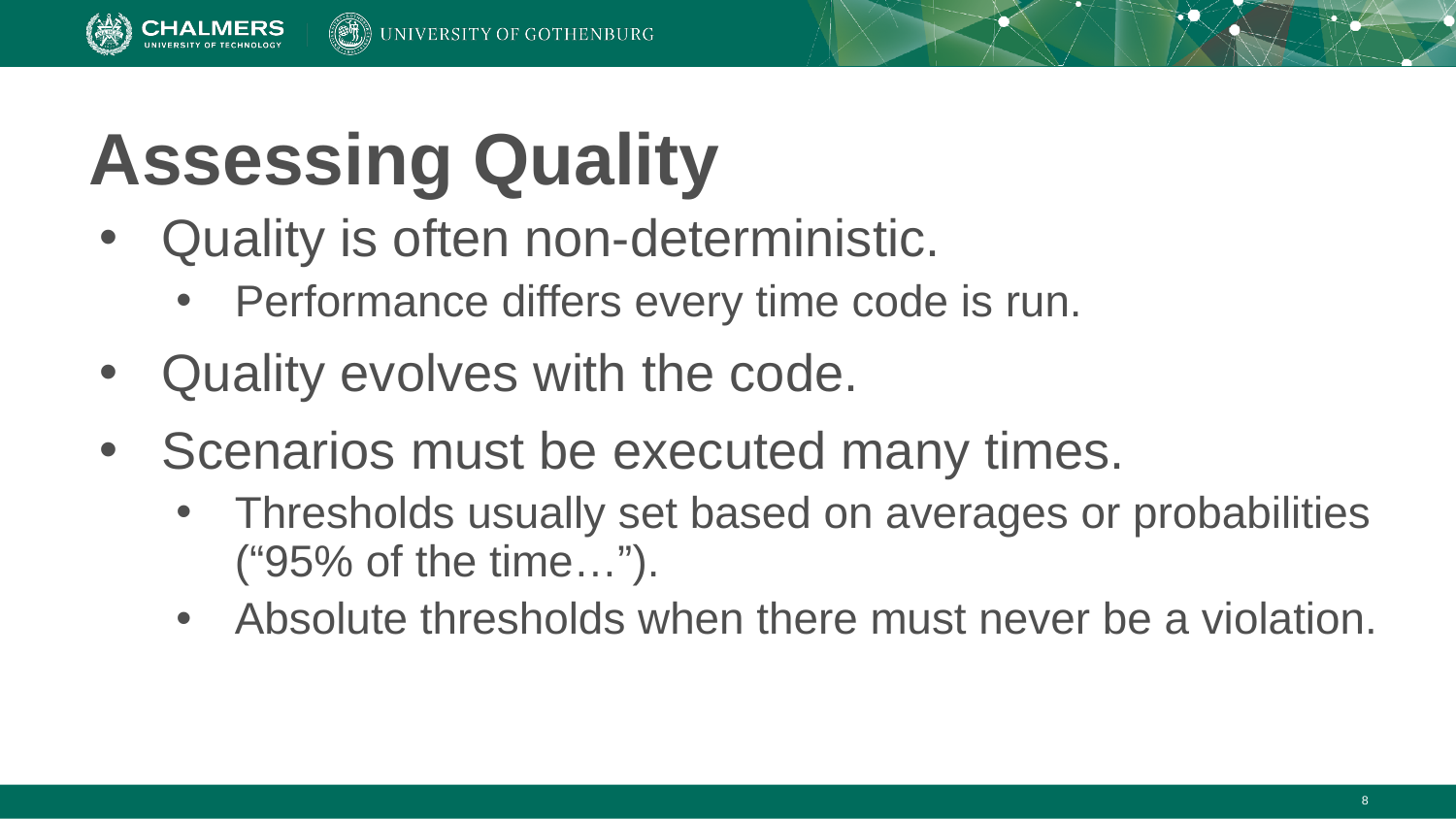

# Assessing Quality
Quality is often non-deterministic.
Performance differs every time code is run.
Quality evolves with the code.
Scenarios must be executed many times.
Thresholds usually set based on averages or probabilities (“95% of the time…”).
Absolute thresholds when there must never be a violation.
8